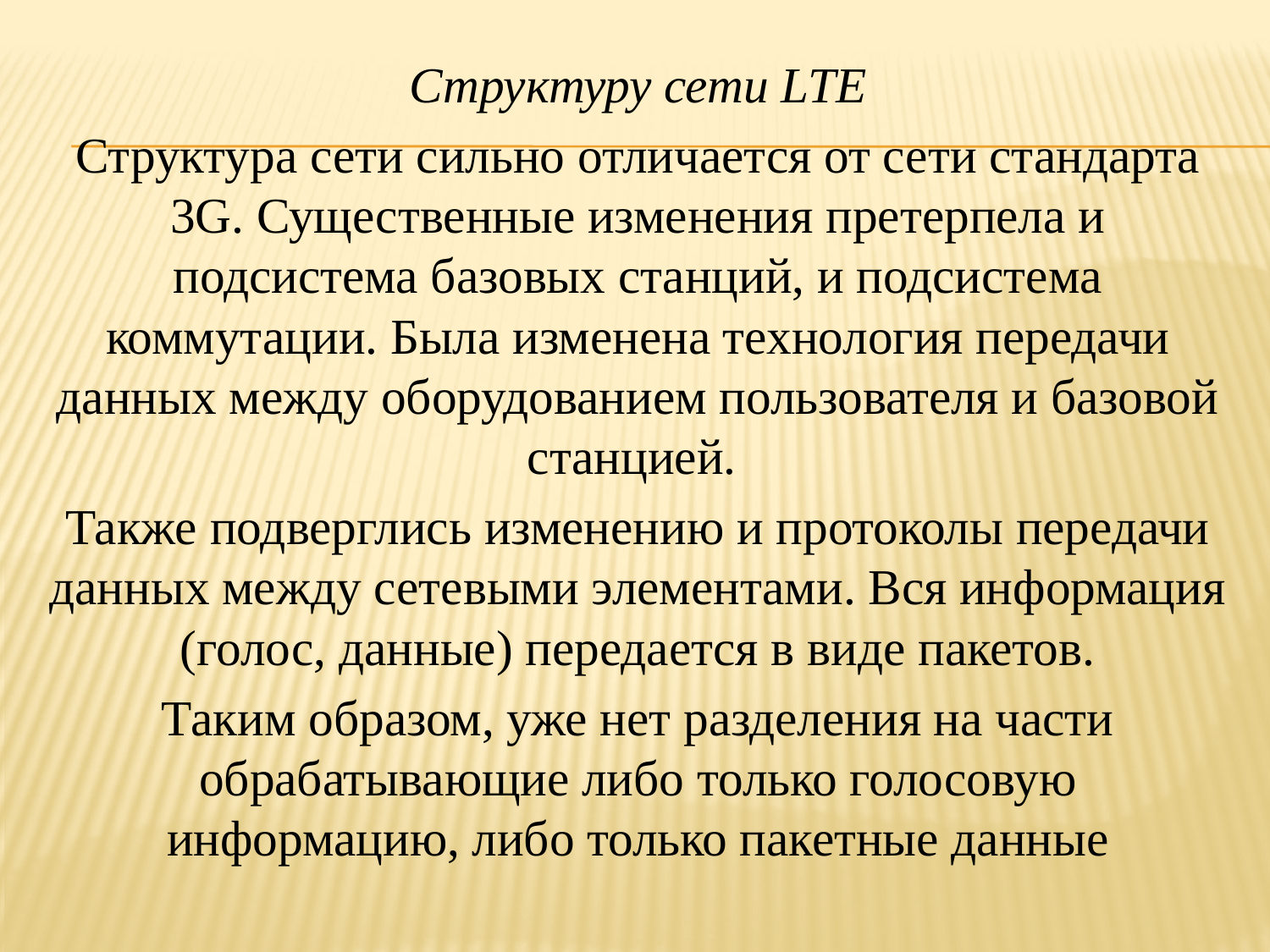

Структуру сети LTE
Структура сети сильно отличается от сети стандарта 3G. Существенные изменения претерпела и подсистема базовых станций, и подсистема коммутации. Была изменена технология передачи данных между оборудованием пользователя и базовой станцией.
Также подверглись изменению и протоколы передачи данных между сетевыми элементами. Вся информация (голос, данные) передается в виде пакетов.
Таким образом, уже нет разделения на части обрабатывающие либо только голосовую информацию, либо только пакетные данные